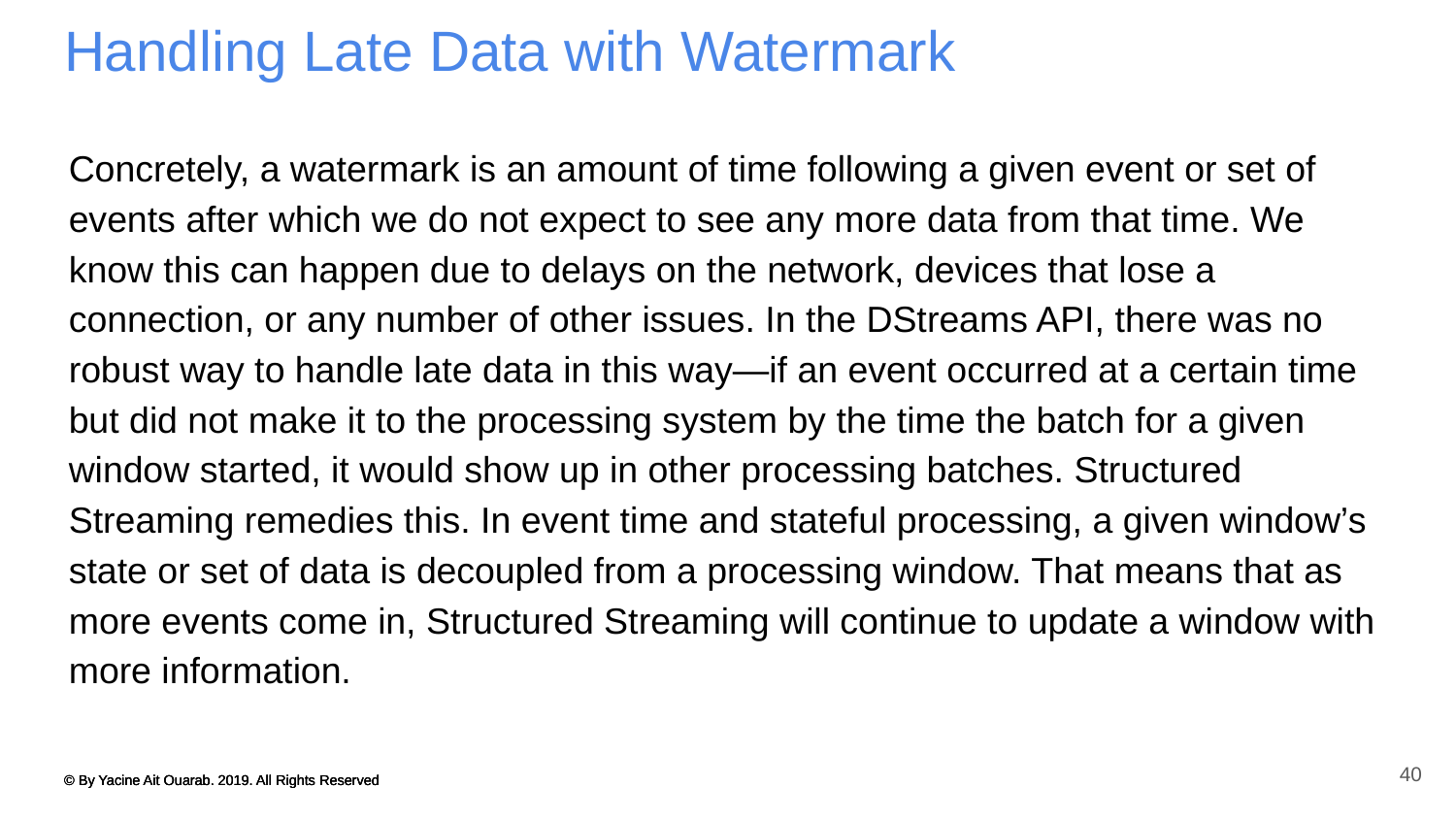

# Handling Late Data with Watermark
Concretely, a watermark is an amount of time following a given event or set of events after which we do not expect to see any more data from that time. We know this can happen due to delays on the network, devices that lose a connection, or any number of other issues. In the DStreams API, there was no robust way to handle late data in this way—if an event occurred at a certain time but did not make it to the processing system by the time the batch for a given window started, it would show up in other processing batches. Structured Streaming remedies this. In event time and stateful processing, a given window’s state or set of data is decoupled from a processing window. That means that as more events come in, Structured Streaming will continue to update a window with more information.
40